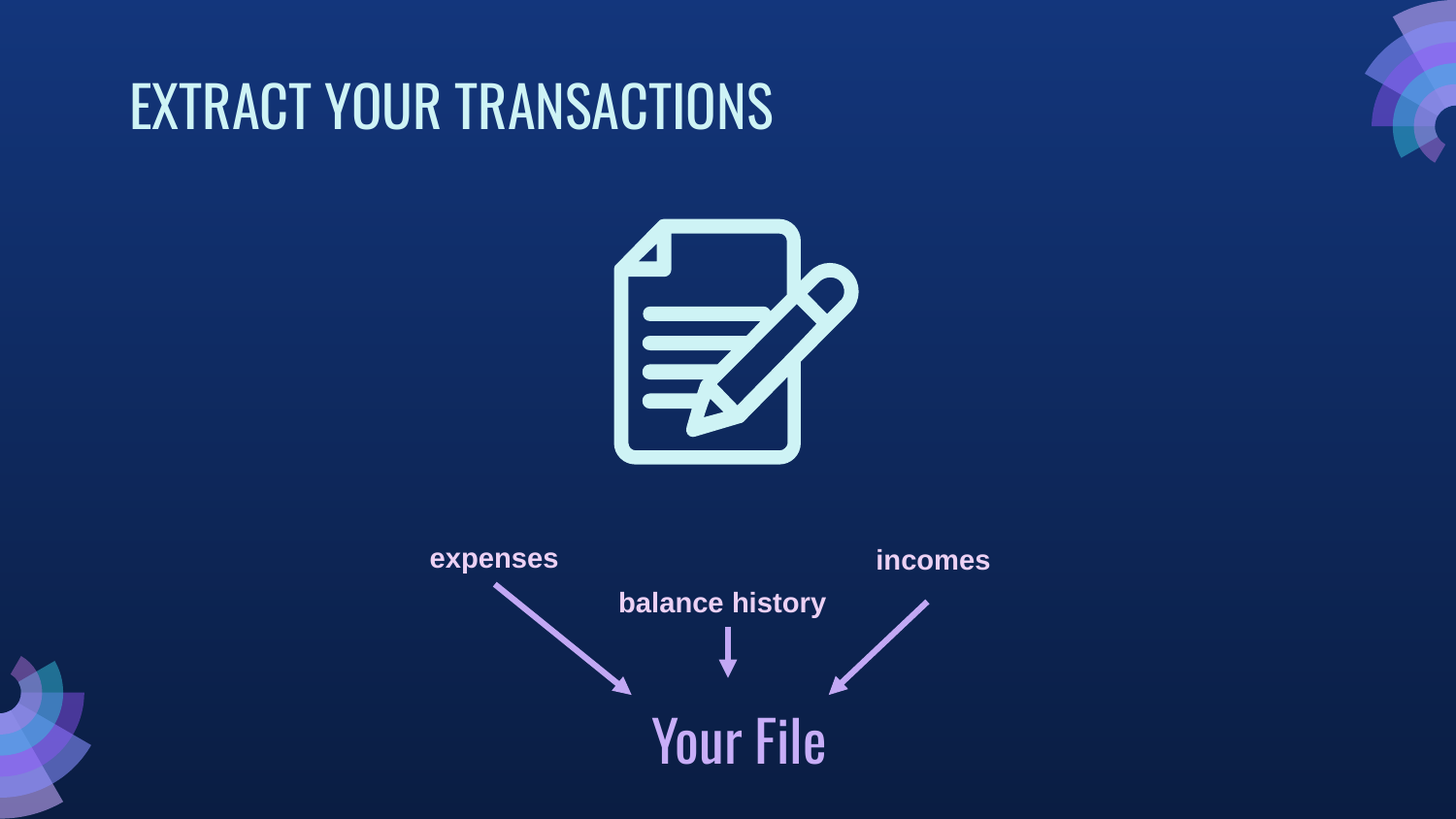

# EXTRACT YOUR TRANSACTIONS

expenses
incomes
balance history
Your File